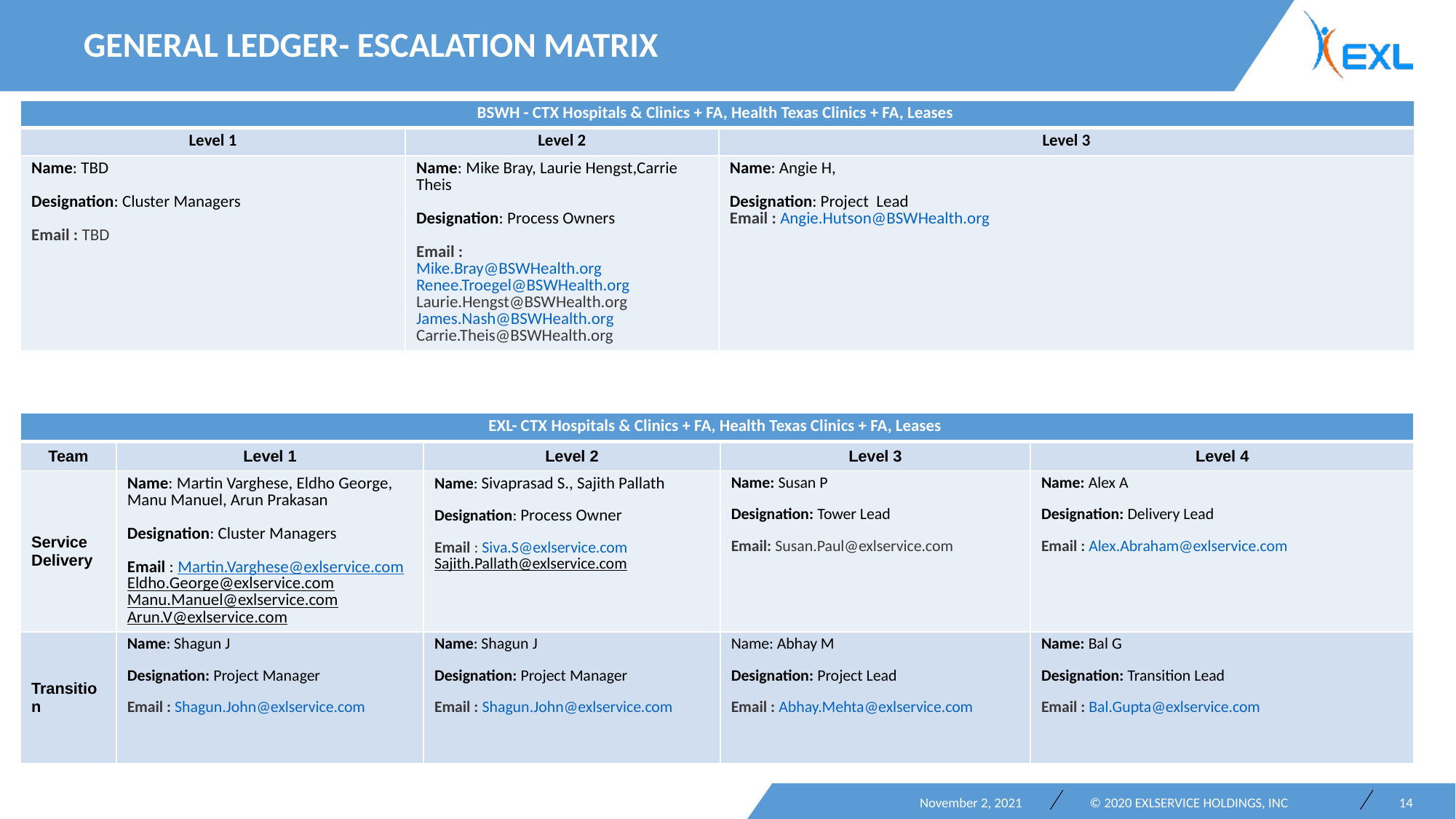

General Ledger- Escalation Matrix
| BSWH - CTX Hospitals & Clinics + FA, Health Texas Clinics + FA, Leases |  |  |
| --- | --- | --- |
| Level 1 | Level 2 | Level 3 |
| Name: TBD Designation: Cluster Managers Email : TBD | Name: Mike Bray, Laurie Hengst,Carrie Theis Designation: Process Owners Email : Mike.Bray@BSWHealth.org Renee.Troegel@BSWHealth.org Laurie.Hengst@BSWHealth.org James.Nash@BSWHealth.org Carrie.Theis@BSWHealth.org | Name: Angie H, Designation: Project Lead Email : Angie.Hutson@BSWHealth.org |
| EXL- CTX Hospitals & Clinics + FA, Health Texas Clinics + FA, Leases |  |  |  |  |
| --- | --- | --- | --- | --- |
| Team | Level 1 | Level 2 | Level 3 | Level 4 |
| Service Delivery | Name: Martin Varghese, Eldho George, Manu Manuel, Arun Prakasan Designation: Cluster Managers Email : Martin.Varghese@exlservice.com Eldho.George@exlservice.com Manu.Manuel@exlservice.com Arun.V@exlservice.com | Name: Sivaprasad S., Sajith Pallath Designation: Process Owner Email : Siva.S@exlservice.com Sajith.Pallath@exlservice.com | Name: Susan P Designation: Tower Lead Email: Susan.Paul@exlservice.com | Name: Alex A Designation: Delivery Lead Email : Alex.Abraham@exlservice.com |
| Transition | Name: Shagun J Designation: Project Manager Email : Shagun.John@exlservice.com | Name: Shagun J Designation: Project Manager Email : Shagun.John@exlservice.com | Name: Abhay M Designation: Project Lead Email : Abhay.Mehta@exlservice.com | Name: Bal G Designation: Transition Lead Email : Bal.Gupta@exlservice.com |